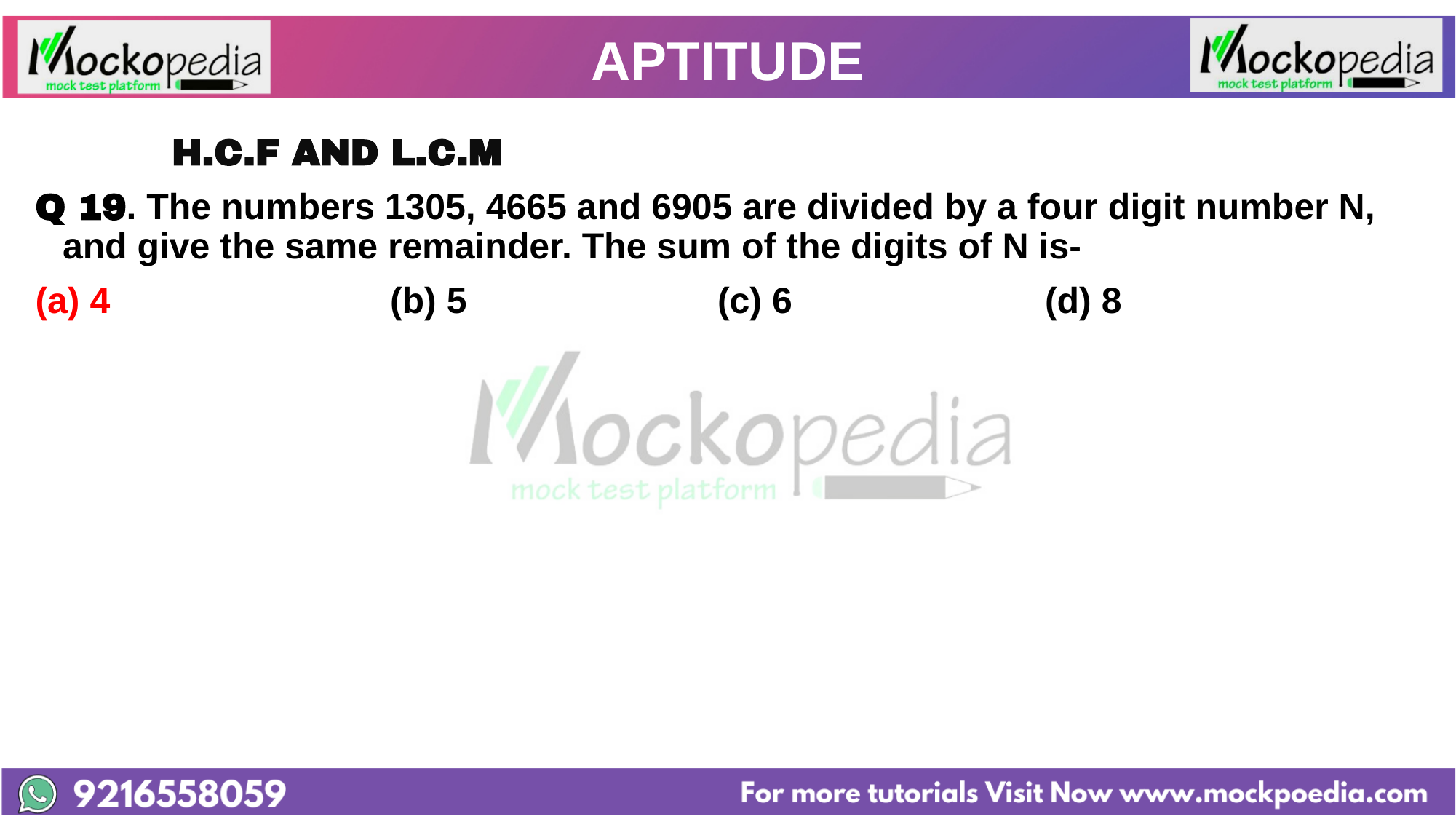

# APTITUDE
		H.C.F AND L.C.M
Q 19. The numbers 1305, 4665 and 6905 are divided by a four digit number N, and give the same remainder. The sum of the digits of N is-
(a) 4 			(b) 5 			(c) 6 			(d) 8